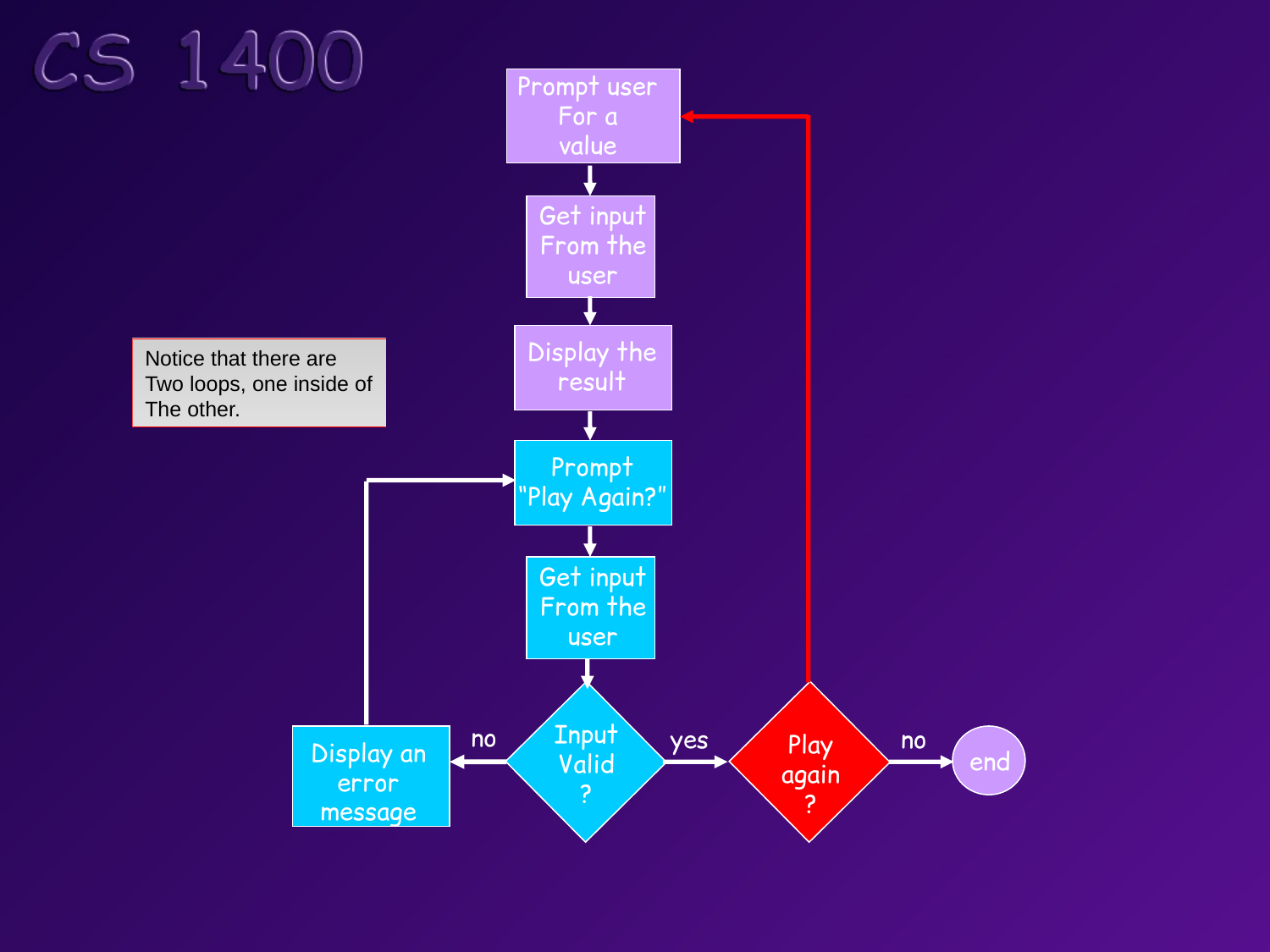

Prompt user
For a
value

Get input
From the
user

Display the
result
Notice that there are
Two loops, one inside of
The other.

Prompt
“Play Again?”

Get input
From the
user

Input
Valid
?
no
yes
no
Play
again
?

Display an
error
message
end